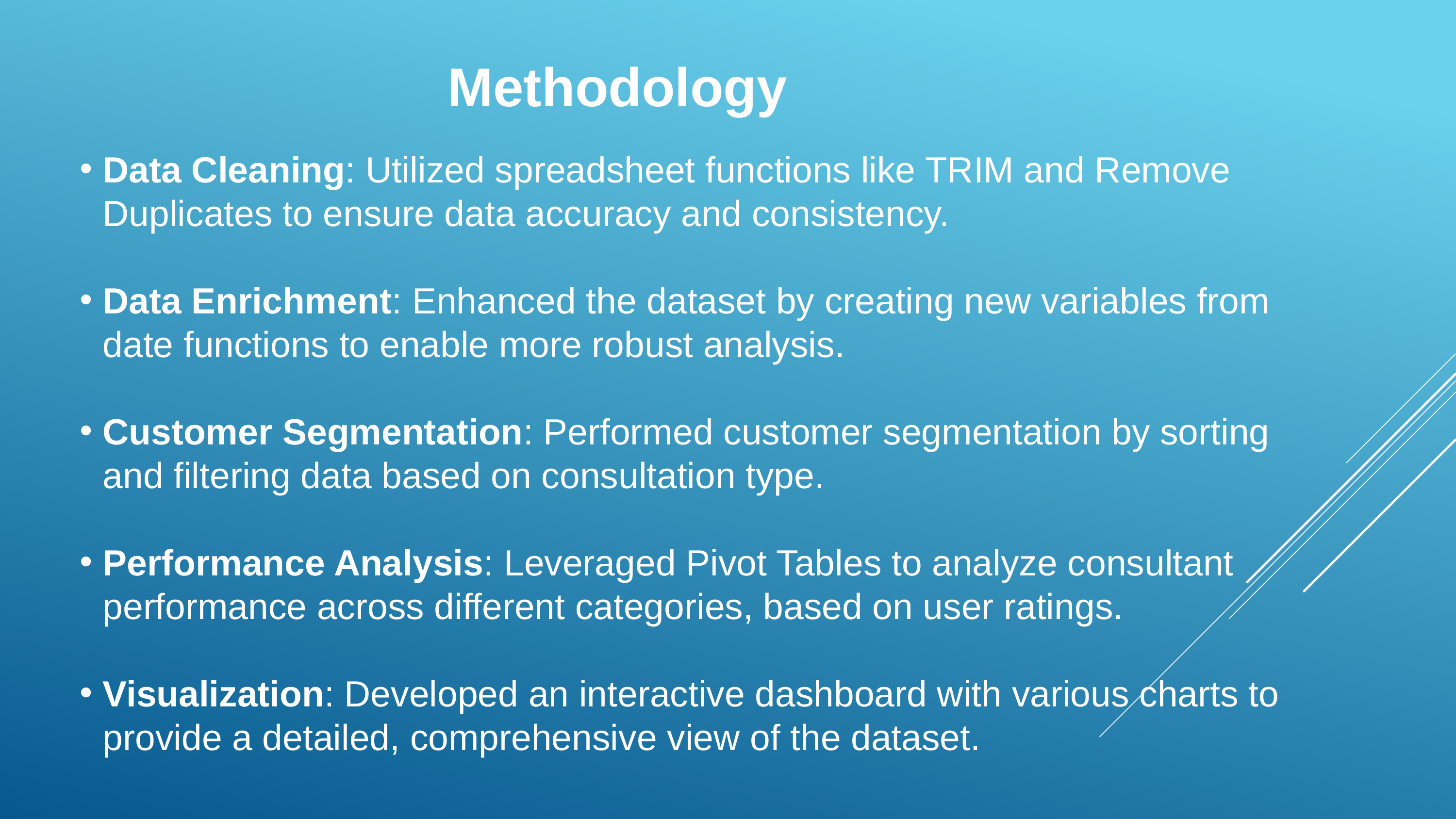

Methodology
Data Cleaning: Utilized spreadsheet functions like TRIM and Remove Duplicates to ensure data accuracy and consistency.

Data Enrichment: Enhanced the dataset by creating new variables from date functions to enable more robust analysis.

Customer Segmentation: Performed customer segmentation by sorting and filtering data based on consultation type.

Performance Analysis: Leveraged Pivot Tables to analyze consultant performance across different categories, based on user ratings.

Visualization: Developed an interactive dashboard with various charts to provide a detailed, comprehensive view of the dataset.